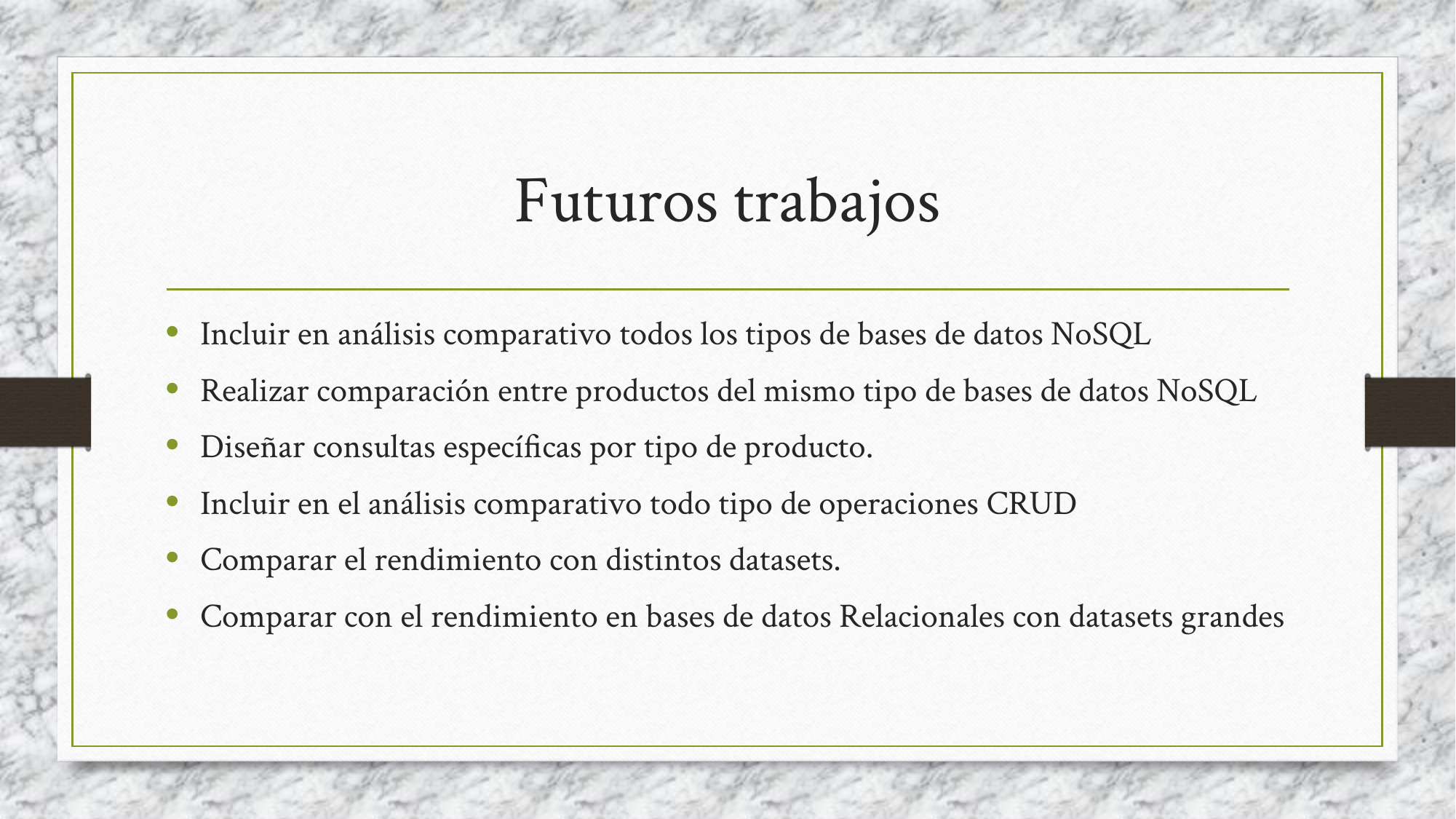

# Futuros trabajos
Incluir en análisis comparativo todos los tipos de bases de datos NoSQL
Realizar comparación entre productos del mismo tipo de bases de datos NoSQL
Diseñar consultas específicas por tipo de producto.
Incluir en el análisis comparativo todo tipo de operaciones CRUD
Comparar el rendimiento con distintos datasets.
Comparar con el rendimiento en bases de datos Relacionales con datasets grandes